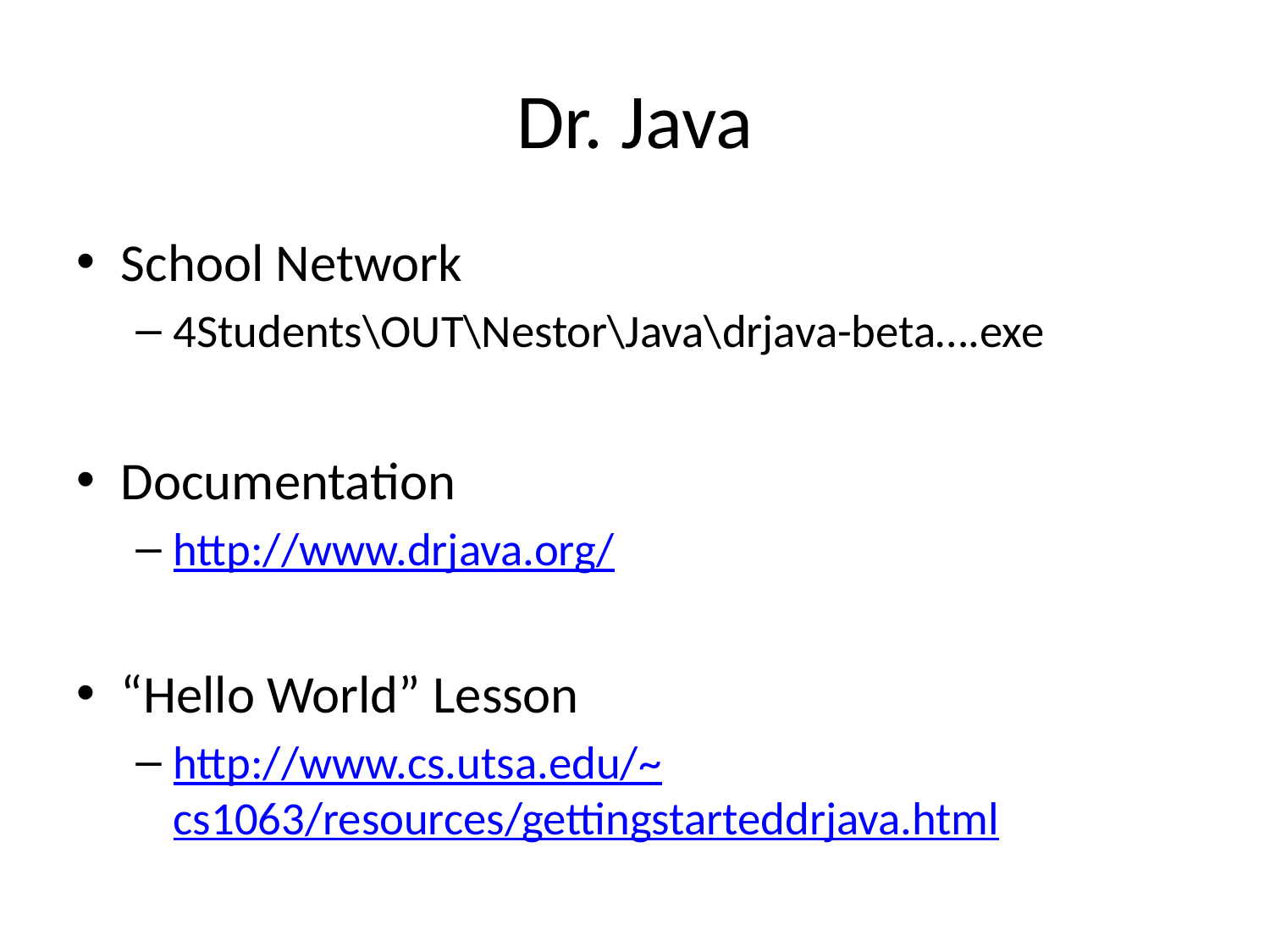

# Dr. Java
School Network
4Students\OUT\Nestor\Java\drjava-beta….exe

Documentation
http://www.drjava.org/

“Hello World” Lesson
http://www.cs.utsa.edu/~cs1063/resources/gettingstarteddrjava.html